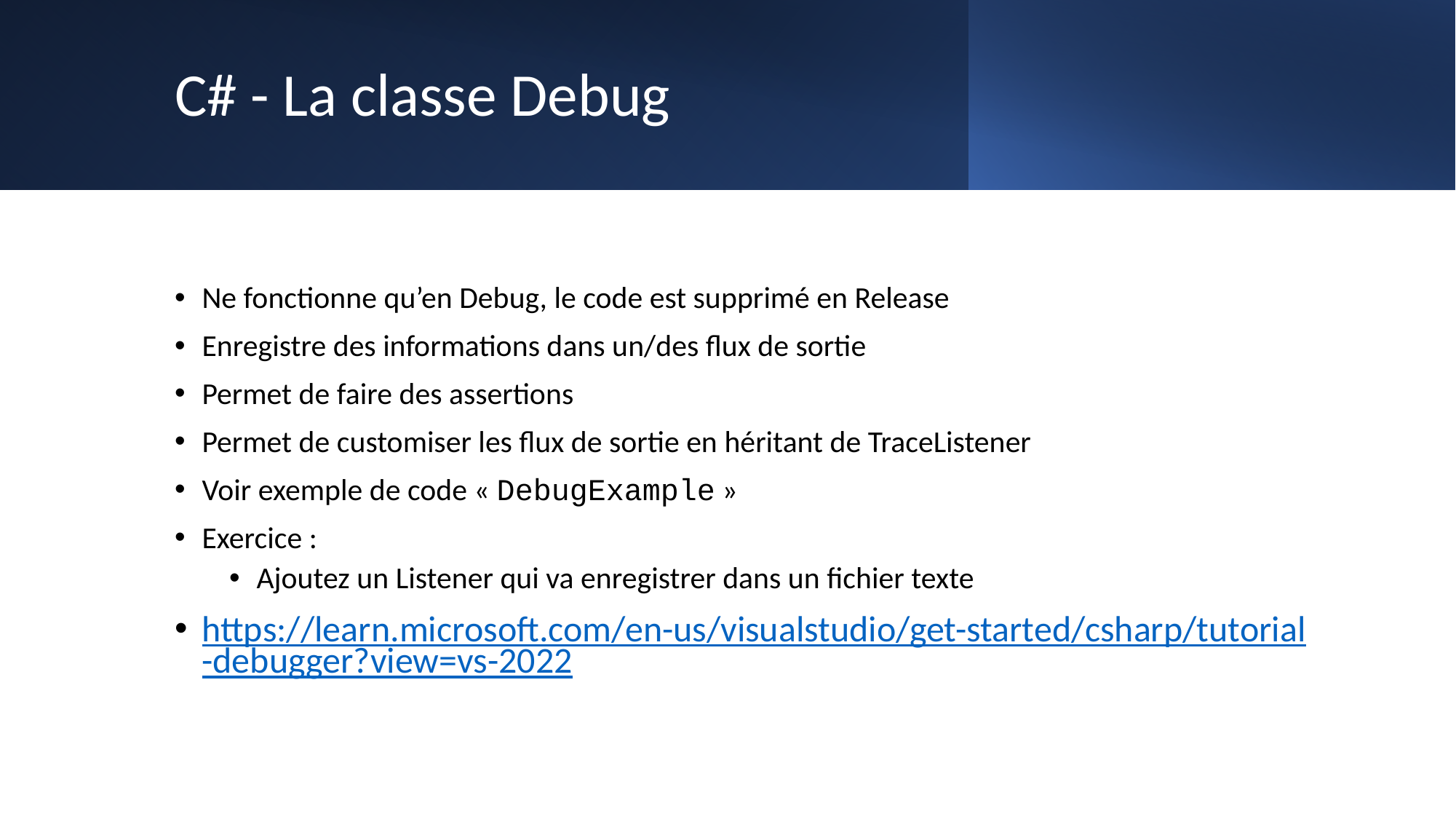

# C# - La classe Debug
Ne fonctionne qu’en Debug, le code est supprimé en Release
Enregistre des informations dans un/des flux de sortie
Permet de faire des assertions
Permet de customiser les flux de sortie en héritant de TraceListener
Voir exemple de code « DebugExample »
Exercice :
Ajoutez un Listener qui va enregistrer dans un fichier texte
https://learn.microsoft.com/en-us/visualstudio/get-started/csharp/tutorial-debugger?view=vs-2022